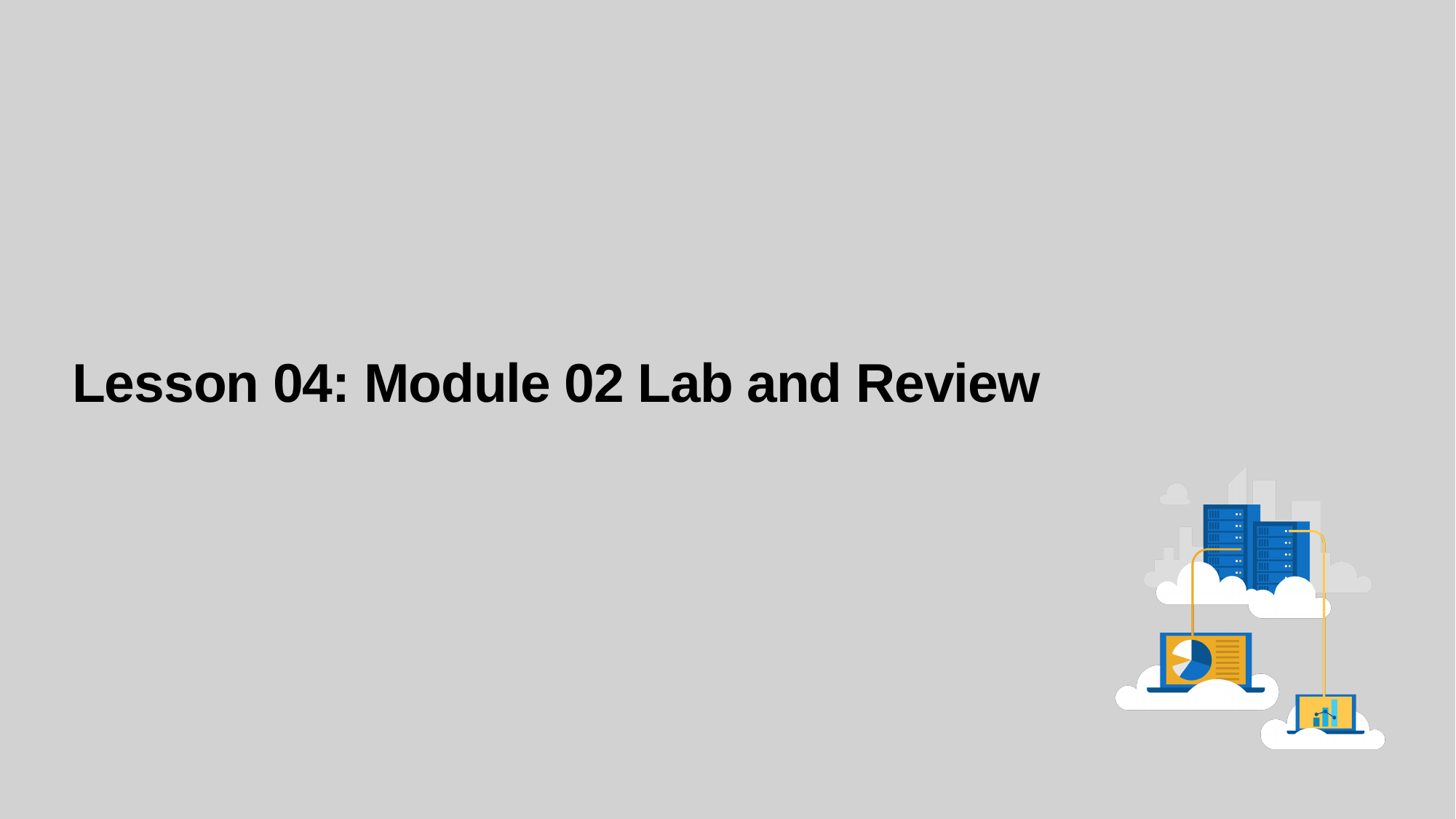

# Lesson 04: Module 02 Lab and Review